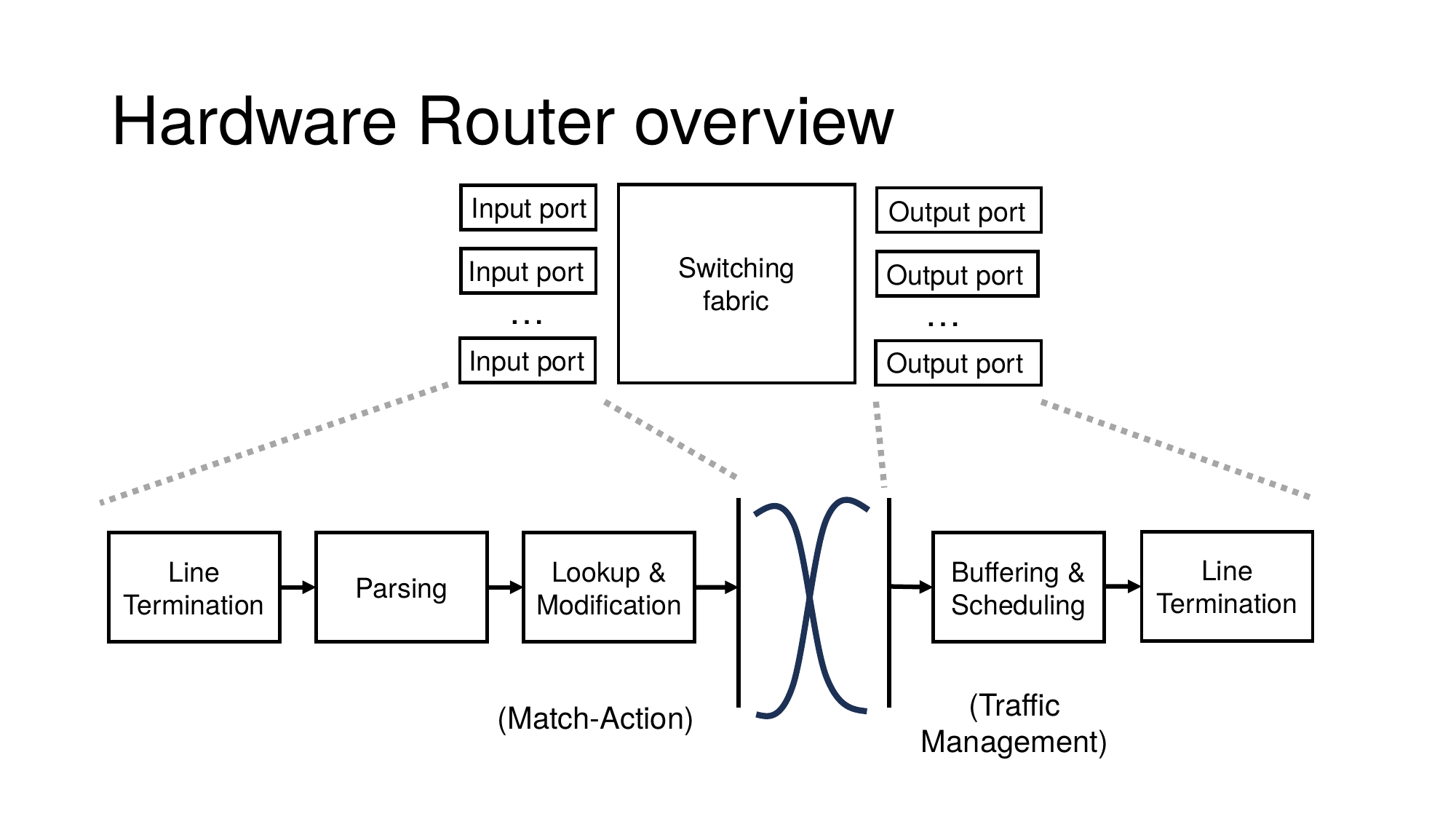

# Hardware Router overview

Input port

Output port
Switching fabric

Input port

Output port
…
…

Input port
Output port

Line Termination
Line Termination
Parsing
Lookup & Modification
Buffering & Scheduling
(Traffic Management)
(Match-Action)